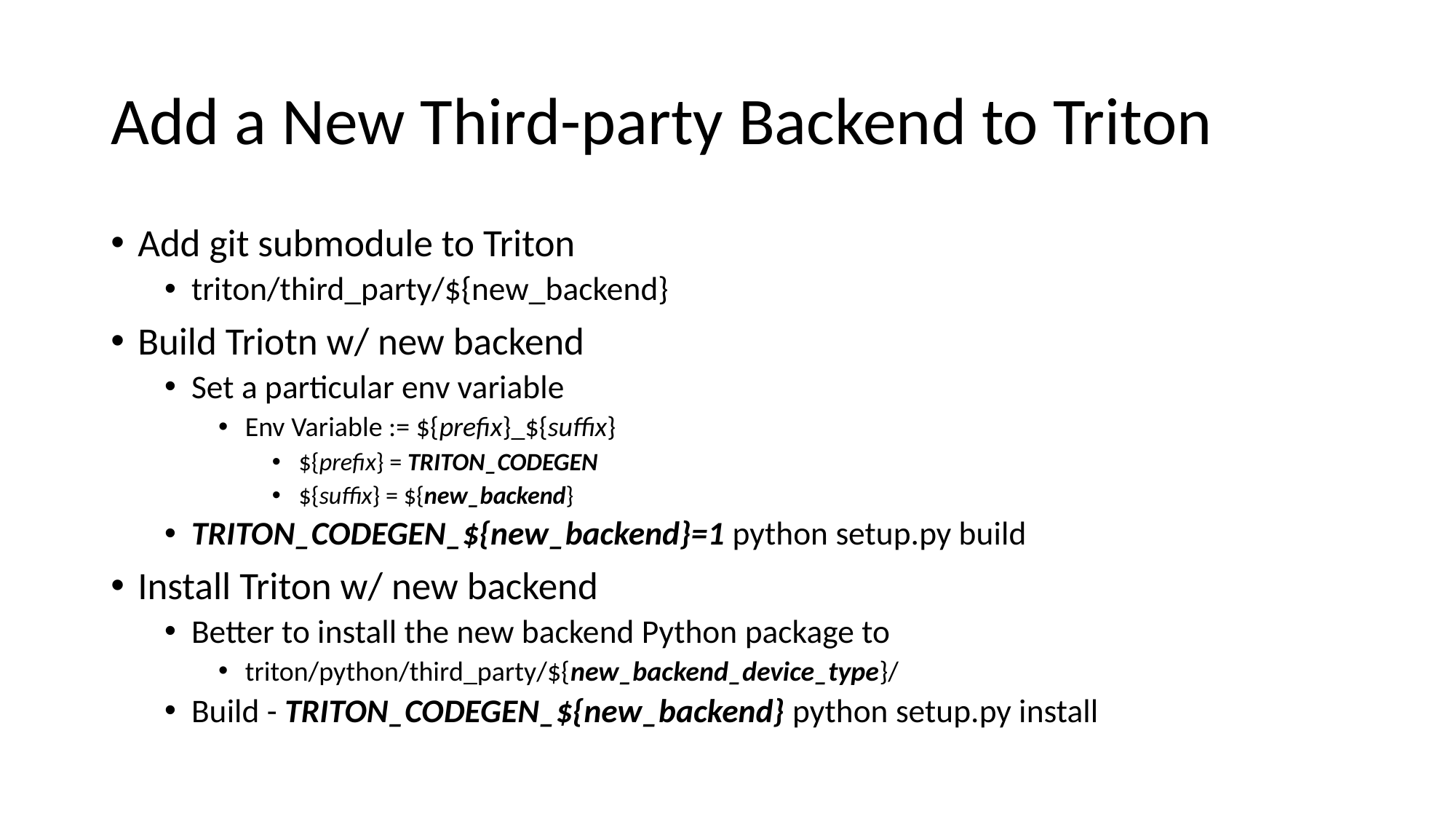

# Add a New Third-party Backend to Triton
Add git submodule to Triton
triton/third_party/${new_backend}
Build Triotn w/ new backend
Set a particular env variable
Env Variable := ${prefix}_${suffix}
${prefix} = TRITON_CODEGEN
${suffix} = ${new_backend}
TRITON_CODEGEN_${new_backend}=1 python setup.py build
Install Triton w/ new backend
Better to install the new backend Python package to
triton/python/third_party/${new_backend_device_type}/
Build - TRITON_CODEGEN_${new_backend} python setup.py install